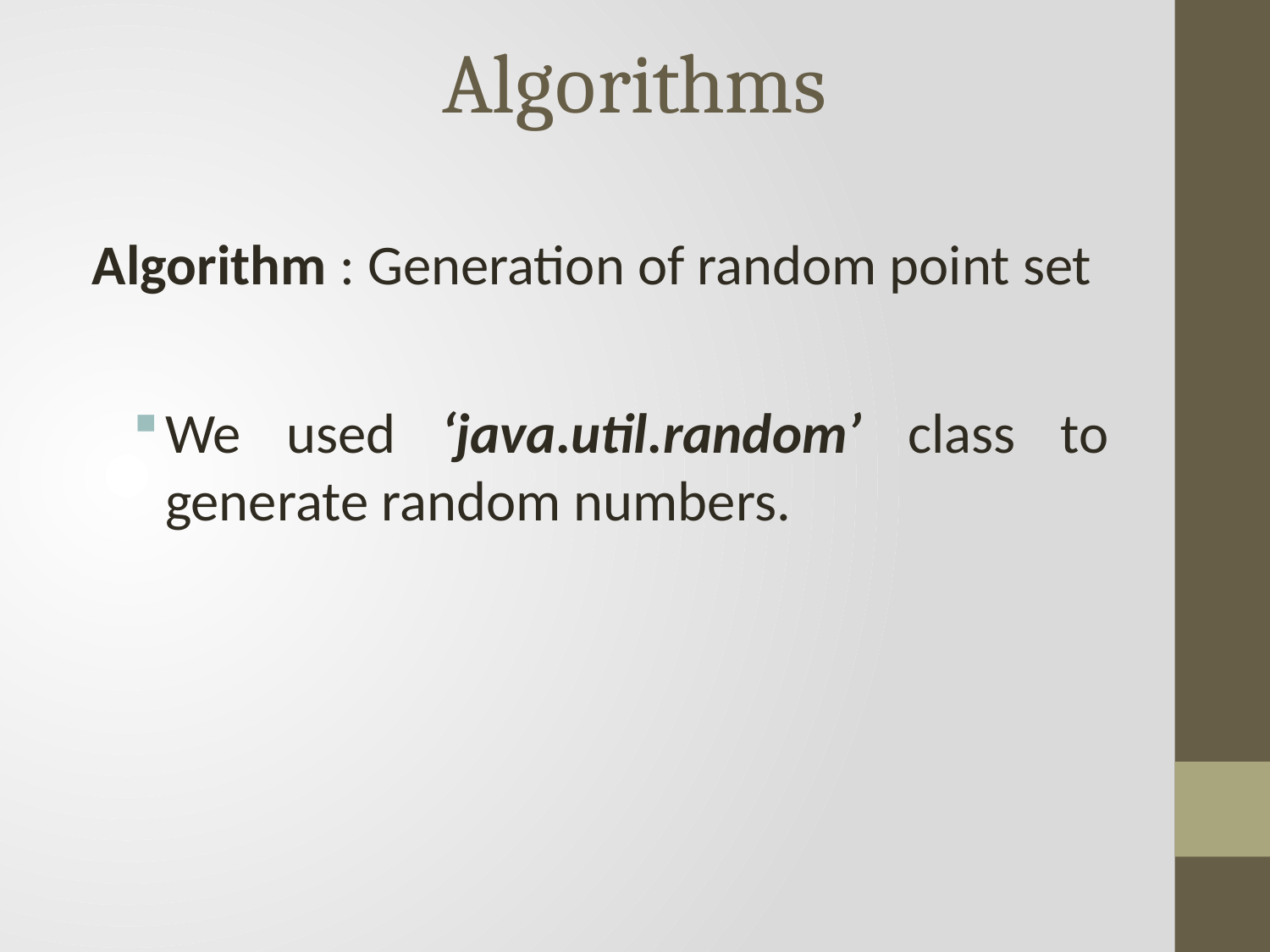

# Algorithms
Algorithm : Generation of random point set

We used ‘java.util.random’ class to generate random numbers.